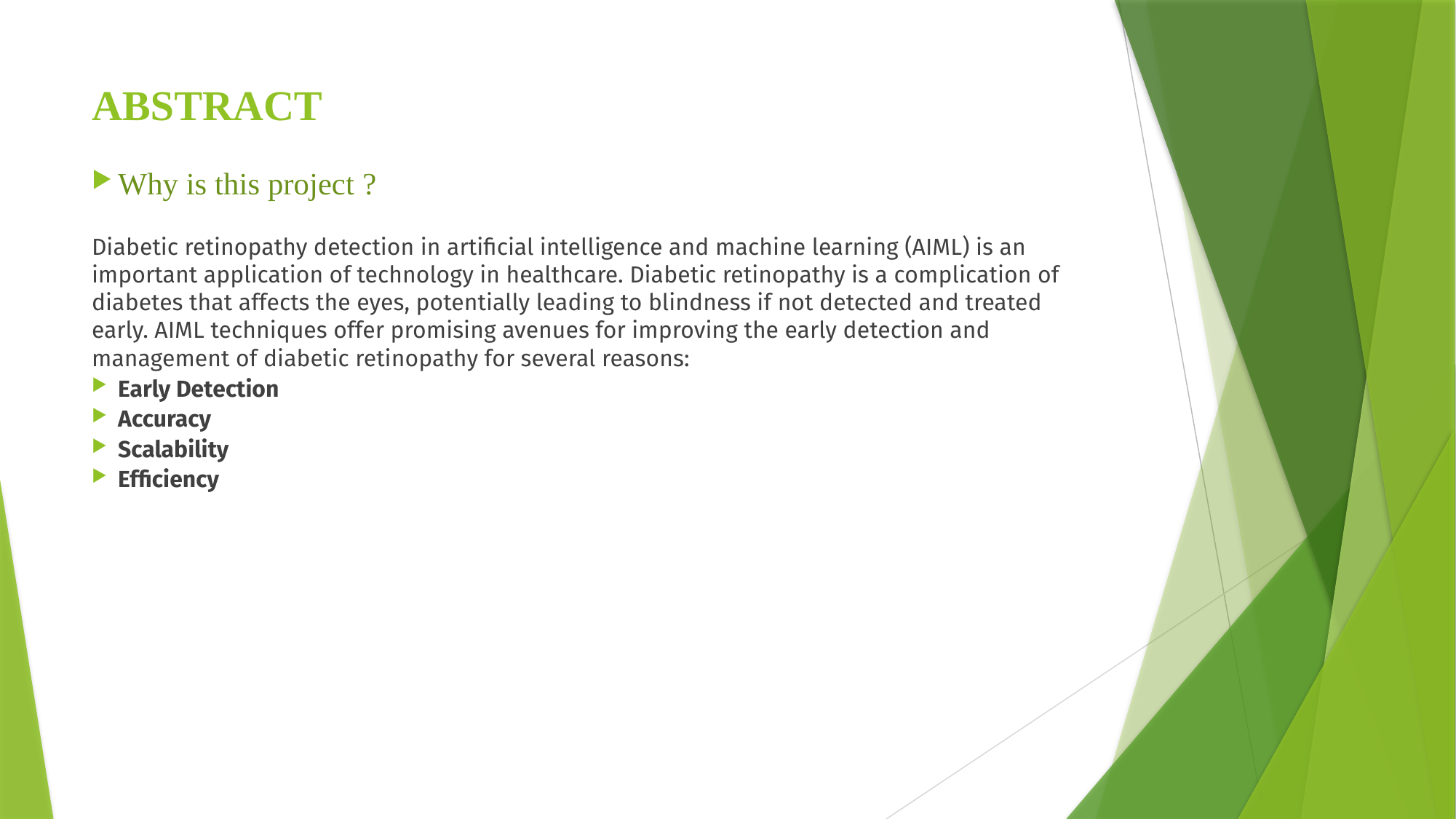

# ABSTRACT
Why is this project  ?
Diabetic retinopathy detection in artificial intelligence and machine learning (AIML) is an important application of technology in healthcare. Diabetic retinopathy is a complication of diabetes that affects the eyes, potentially leading to blindness if not detected and treated early. AIML techniques offer promising avenues for improving the early detection and management of diabetic retinopathy for several reasons:
Early Detection
Accuracy
Scalability
Efficiency